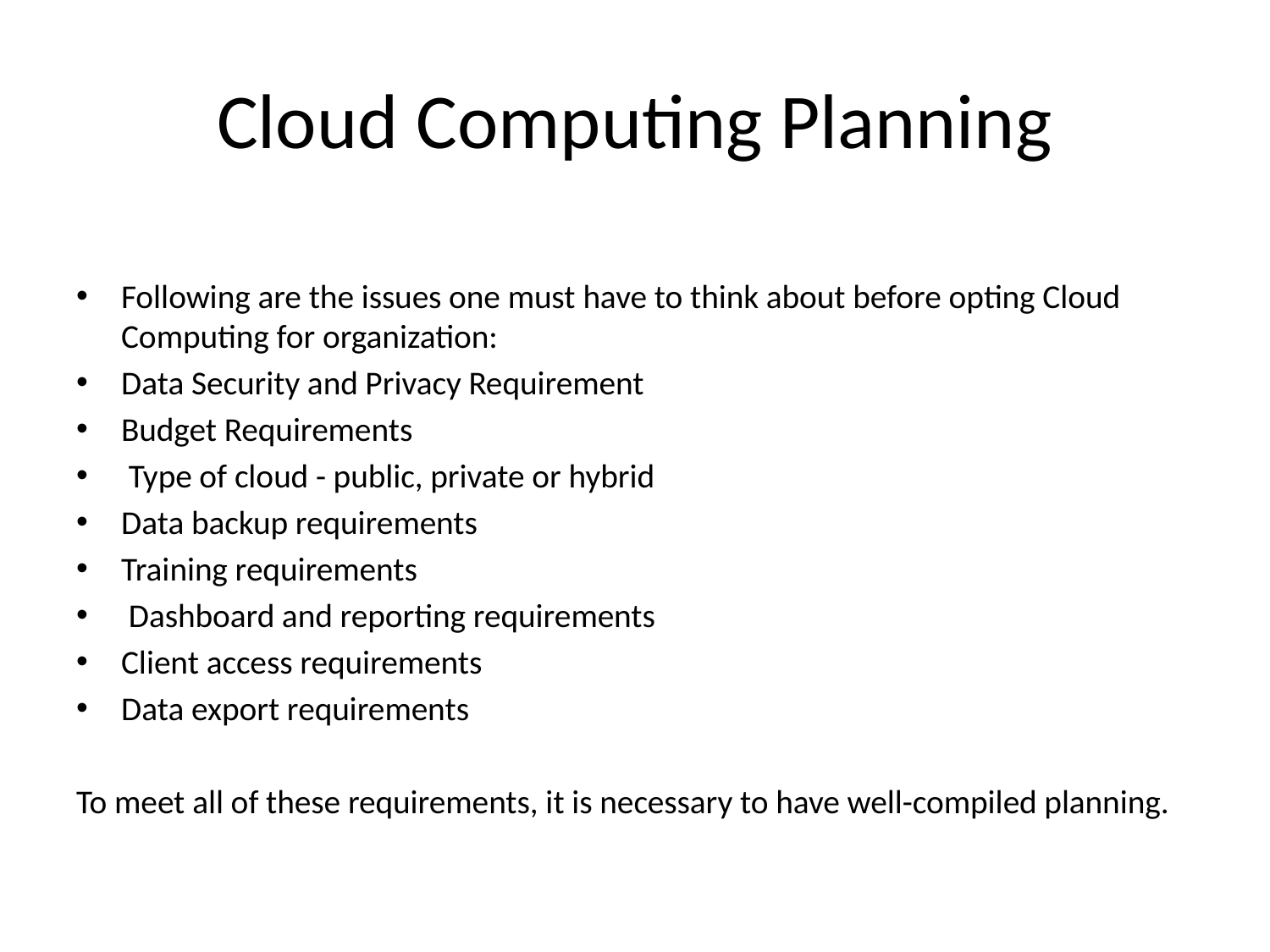

# Cloud Computing Planning

Following are the issues one must have to think about before opting Cloud Computing for organization:
Data Security and Privacy Requirement
Budget Requirements
 Type of cloud - public, private or hybrid
Data backup requirements
Training requirements
 Dashboard and reporting requirements
Client access requirements
Data export requirements

To meet all of these requirements, it is necessary to have well-compiled planning.